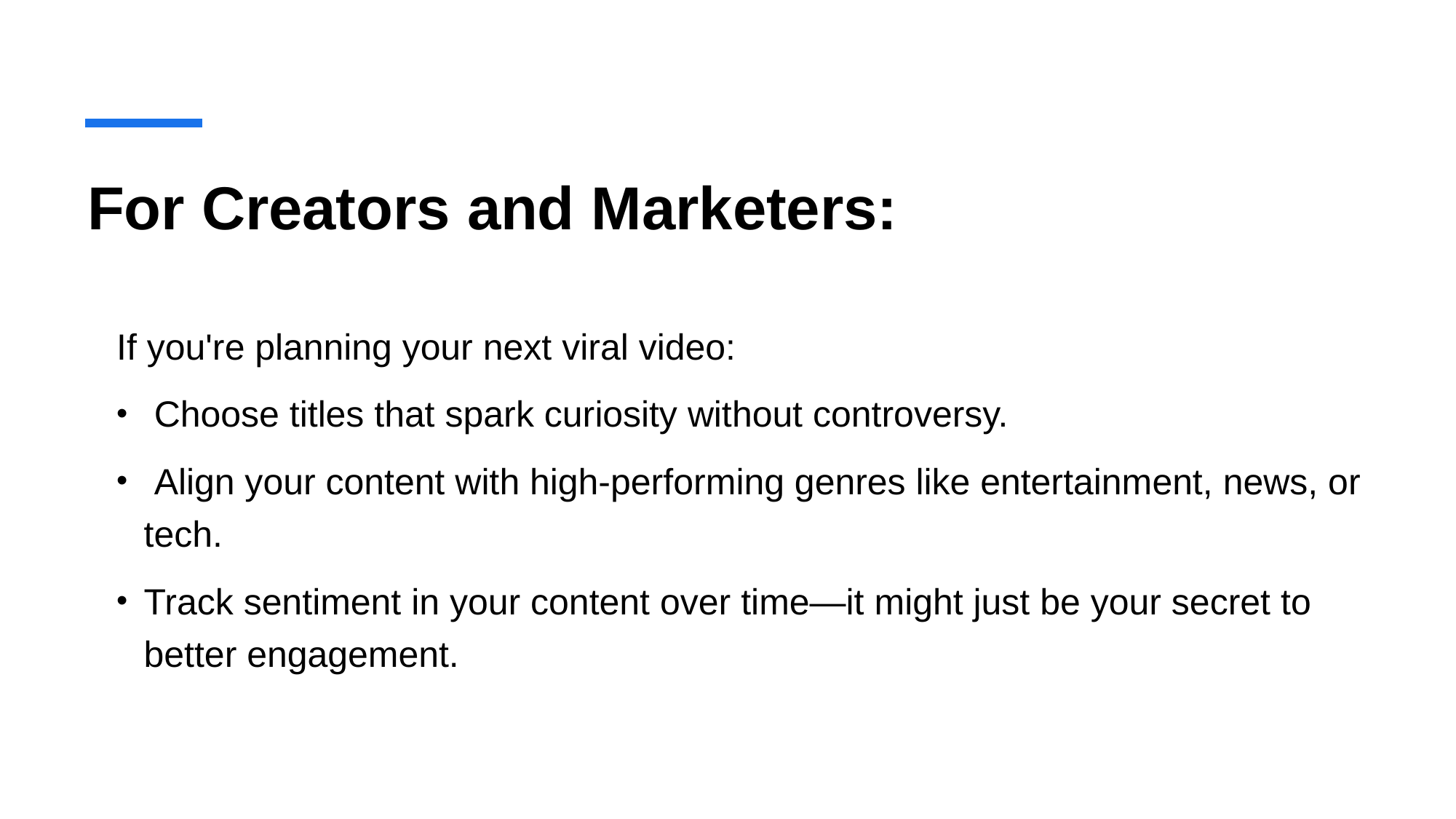

# For Creators and Marketers:
If you're planning your next viral video:
 Choose titles that spark curiosity without controversy.
 Align your content with high-performing genres like entertainment, news, or tech.
Track sentiment in your content over time—it might just be your secret to better engagement.